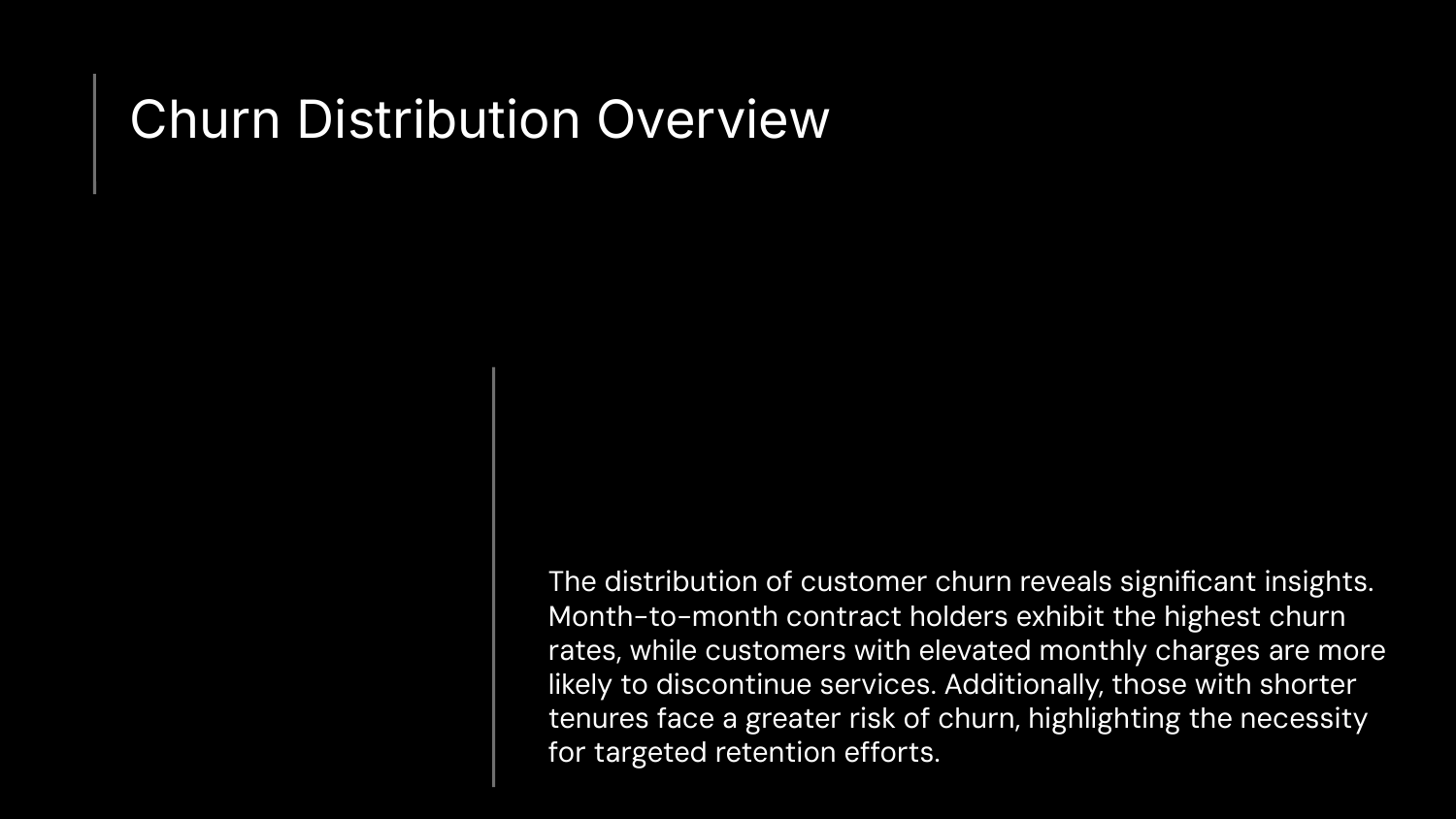

# Churn Distribution Overview
The distribution of customer churn reveals significant insights. Month-to-month contract holders exhibit the highest churn rates, while customers with elevated monthly charges are more likely to discontinue services. Additionally, those with shorter tenures face a greater risk of churn, highlighting the necessity for targeted retention efforts.